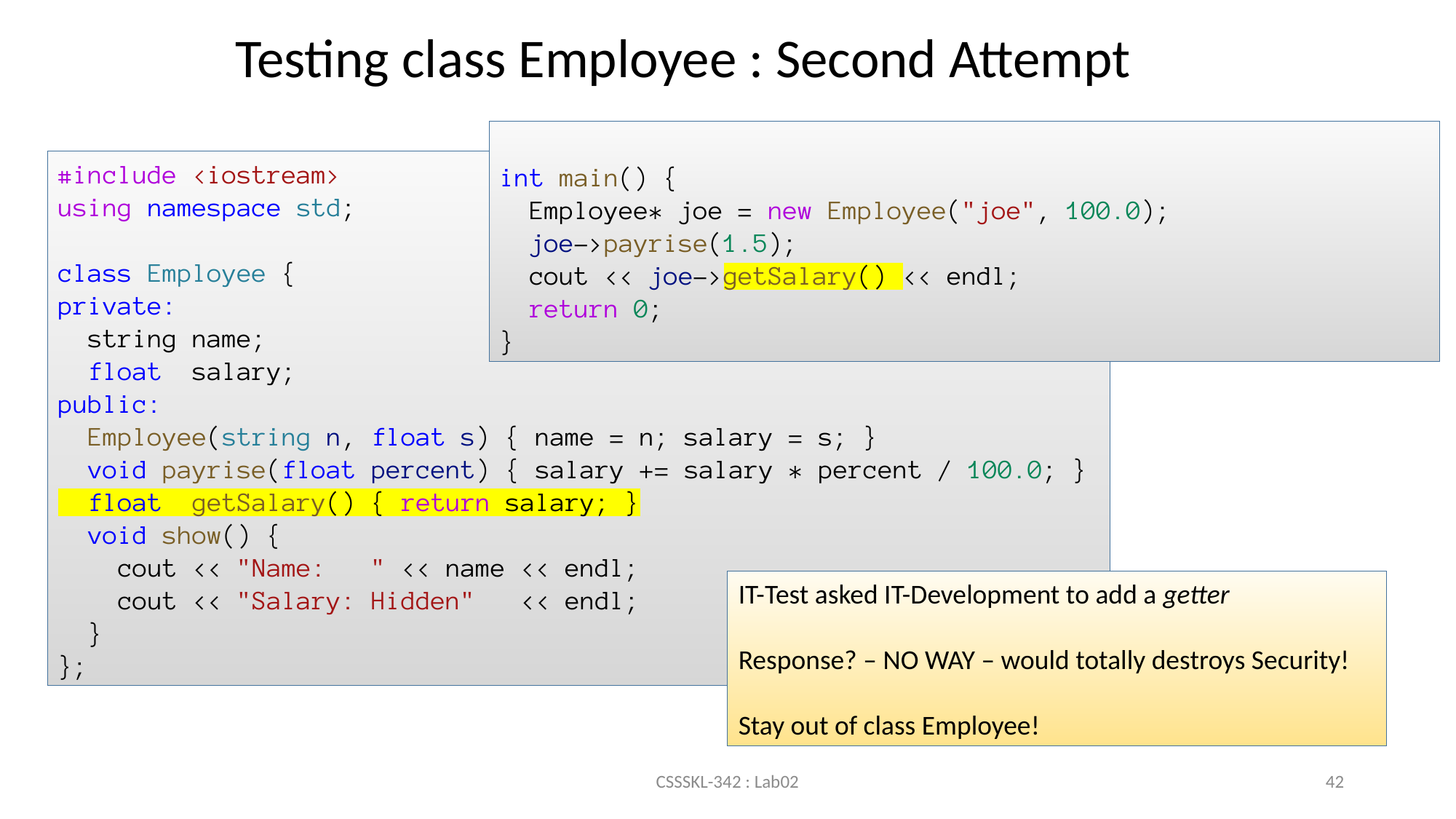

Testing class Employee : Second Attempt
int main() {
  Employee* joe = new Employee("joe", 100.0);
  joe->payrise(1.5);
  cout << joe->getSalary() << endl;
  return 0;
}
#include <iostream>
using namespace std;
class Employee {
private:
  string name;
  float  salary;
public:
  Employee(string n, float s) { name = n; salary = s; }
  void payrise(float percent) { salary += salary * percent / 100.0; }
  float  getSalary() { return salary; }
  void show() {
    cout << "Name:   " << name << endl;
    cout << "Salary: Hidden"   << endl;
  }
};
IT-Test asked IT-Development to add a getter

Response? – NO WAY – would totally destroys Security!

Stay out of class Employee!
CSSSKL-342 : Lab02
42